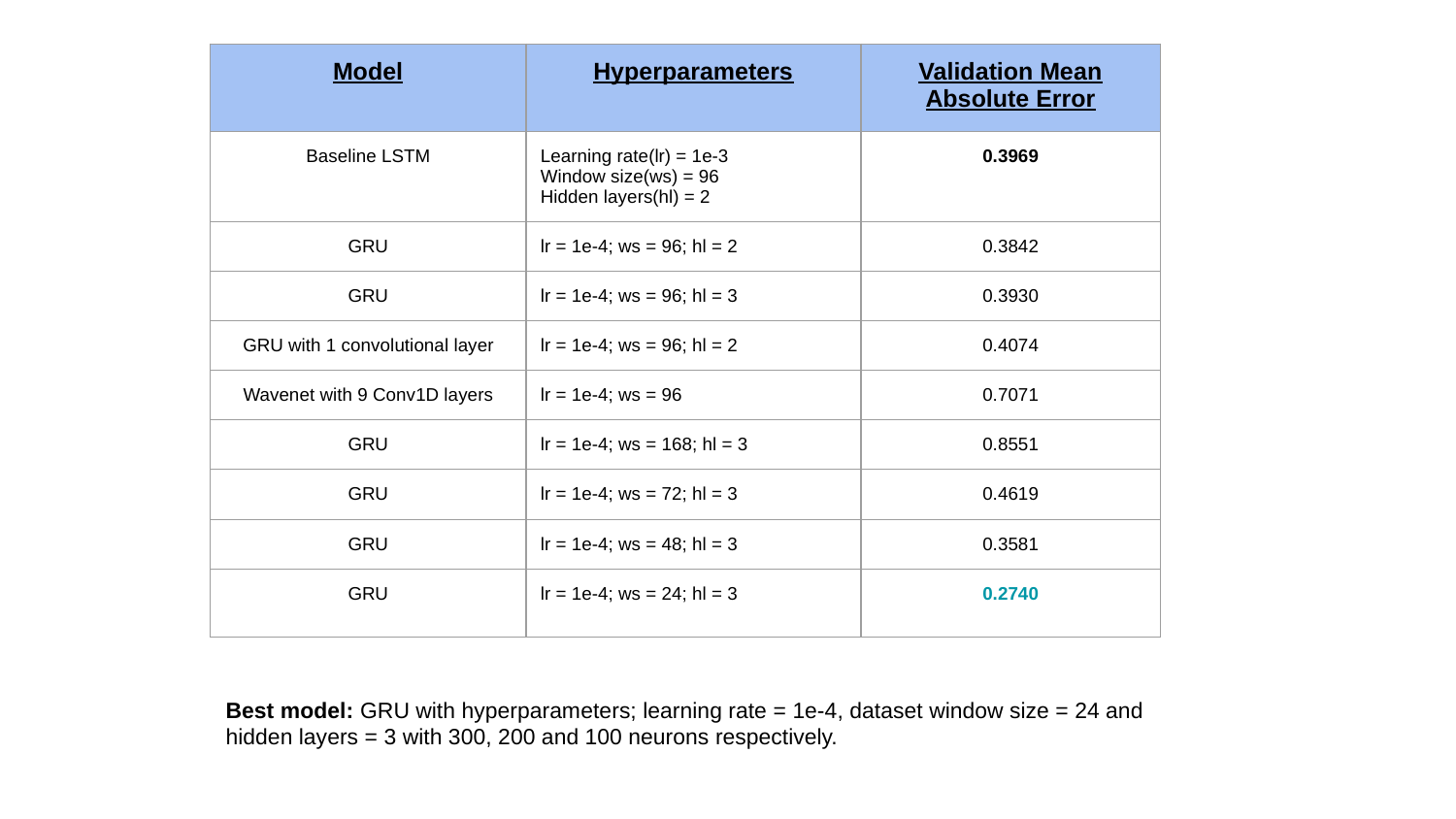

| Model | Hyperparameters | Validation Mean Absolute Error |
| --- | --- | --- |
| Baseline LSTM | Learning rate(lr) = 1e-3 Window size(ws) = 96 Hidden layers(hl) = 2 | 0.3969 |
| GRU | lr = 1e-4; ws = 96; hl = 2 | 0.3842 |
| GRU | lr = 1e-4; ws = 96; hl = 3 | 0.3930 |
| GRU with 1 convolutional layer | lr = 1e-4; ws = 96; hl = 2 | 0.4074 |
| Wavenet with 9 Conv1D layers | lr = 1e-4; ws = 96 | 0.7071 |
| GRU | lr = 1e-4; ws = 168; hl = 3 | 0.8551 |
| GRU | lr = 1e-4; ws = 72; hl = 3 | 0.4619 |
| GRU | lr = 1e-4; ws = 48; hl = 3 | 0.3581 |
| GRU | lr = 1e-4; ws = 24; hl = 3 | 0.2740 |
Best model: GRU with hyperparameters; learning rate = 1e-4, dataset window size = 24 and hidden layers = 3 with 300, 200 and 100 neurons respectively.